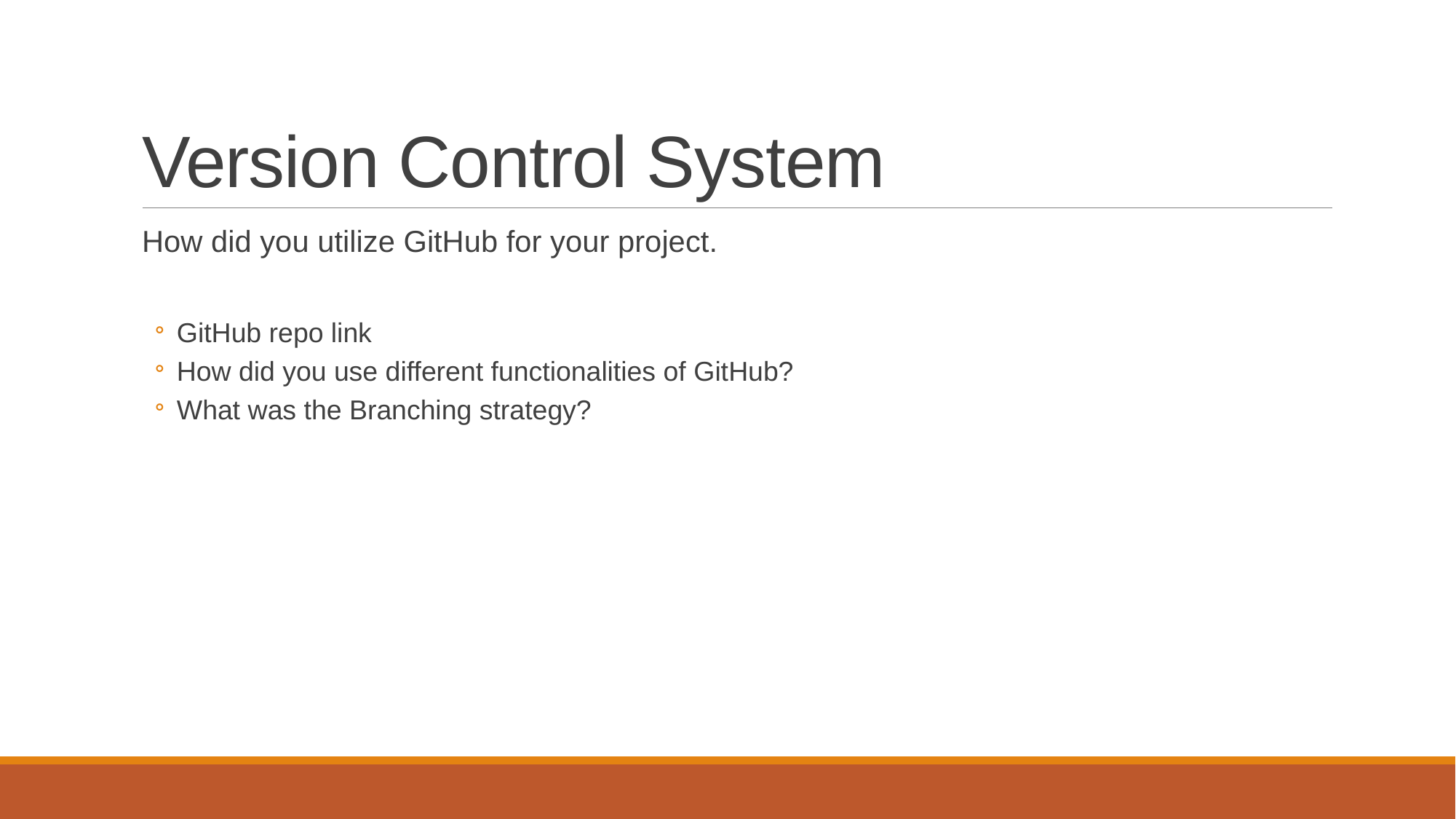

# Version Control System
How did you utilize GitHub for your project.

GitHub repo link
How did you use different functionalities of GitHub?
What was the Branching strategy?